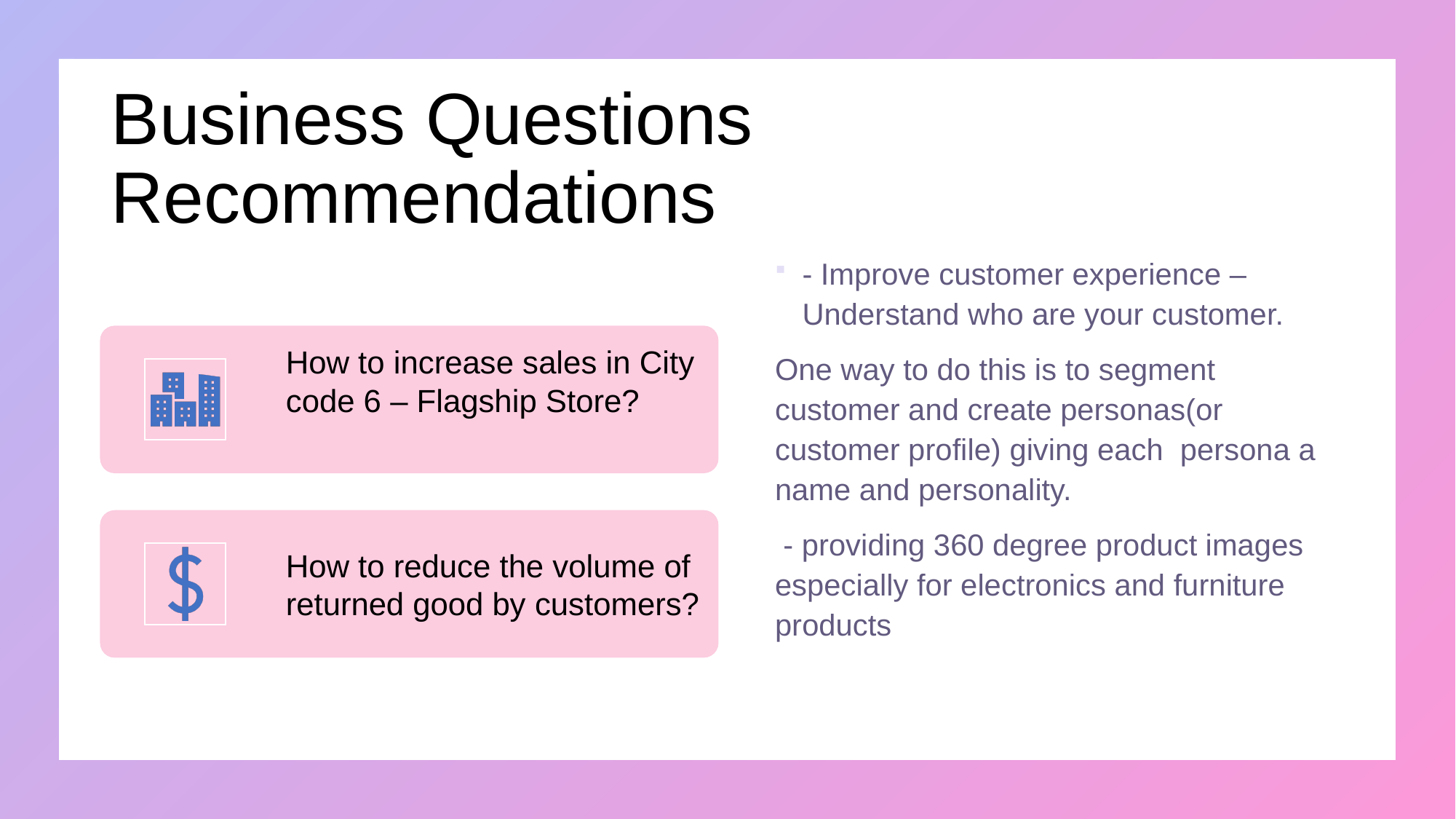

# Business Questions    Recommendations
How to increase sales in City code 6 – Flagship Store?
How to reduce the volume of returned good by customers?
- Improve customer experience –Understand who are your customer.
One way to do this is to segment customer and create personas(or customer profile) giving each  persona a name and personality.
 - providing 360 degree product images especially for electronics and furniture products